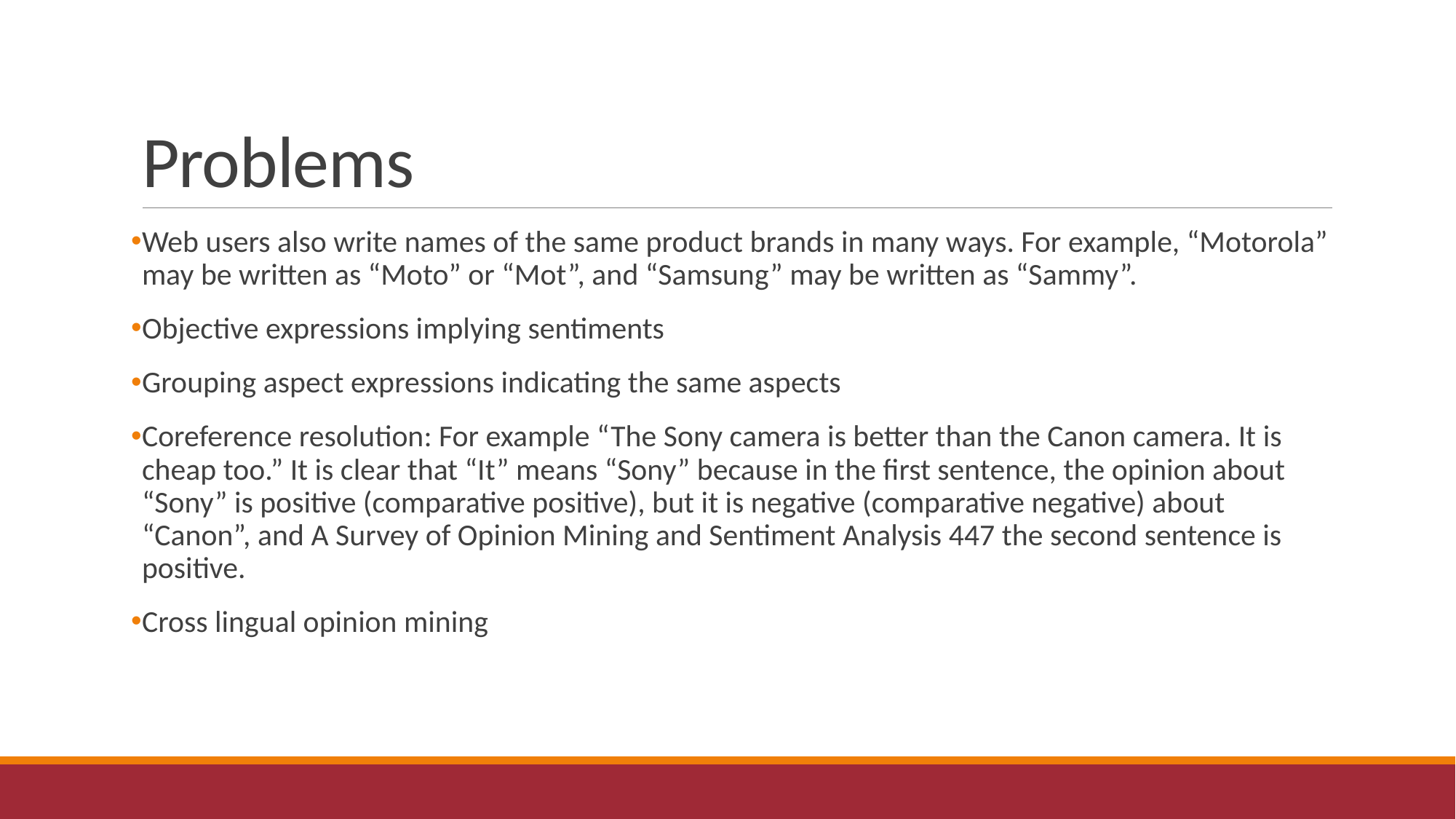

# Problems
Web users also write names of the same product brands in many ways. For example, “Motorola” may be written as “Moto” or “Mot”, and “Samsung” may be written as “Sammy”.
Objective expressions implying sentiments
Grouping aspect expressions indicating the same aspects
Coreference resolution: For example “The Sony camera is better than the Canon camera. It is cheap too.” It is clear that “It” means “Sony” because in the first sentence, the opinion about “Sony” is positive (comparative positive), but it is negative (comparative negative) about “Canon”, and A Survey of Opinion Mining and Sentiment Analysis 447 the second sentence is positive.
Cross lingual opinion mining